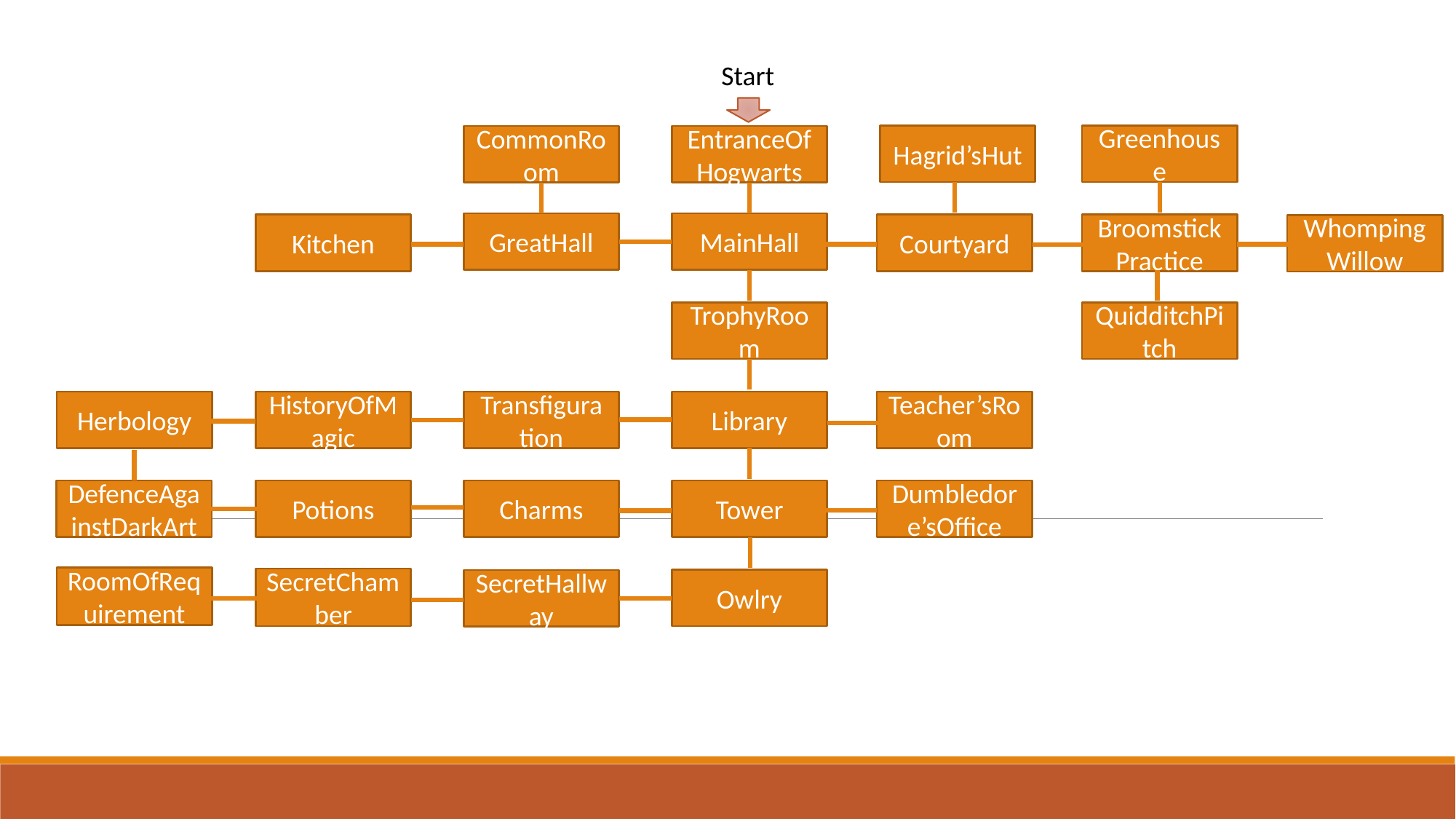

Start

Hagrid’sHut
Greenhouse
CommonRoom
EntranceOfHogwarts
GreatHall
MainHall
Kitchen
Courtyard
BroomstickPractice
WhompingWillow
TrophyRoom
QuidditchPitch
Herbology
HistoryOfMagic
Transfiguration
Library
Teacher’sRoom
DefenceAgainstDarkArt
Potions
Charms
Tower
Dumbledore’sOffice
RoomOfRequirement
SecretChamber
Owlry
SecretHallway